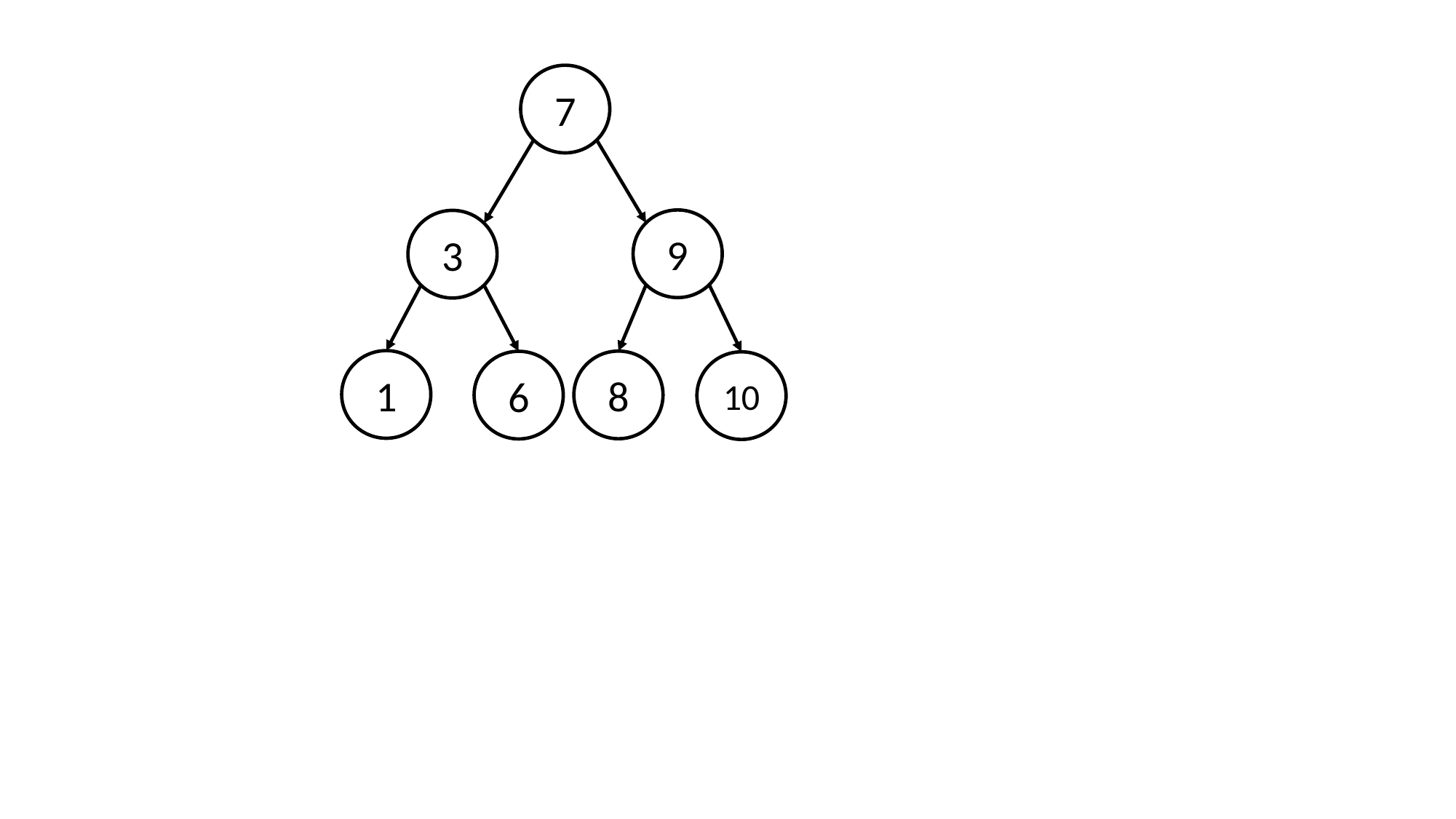

7
9
3
1
8
6
10